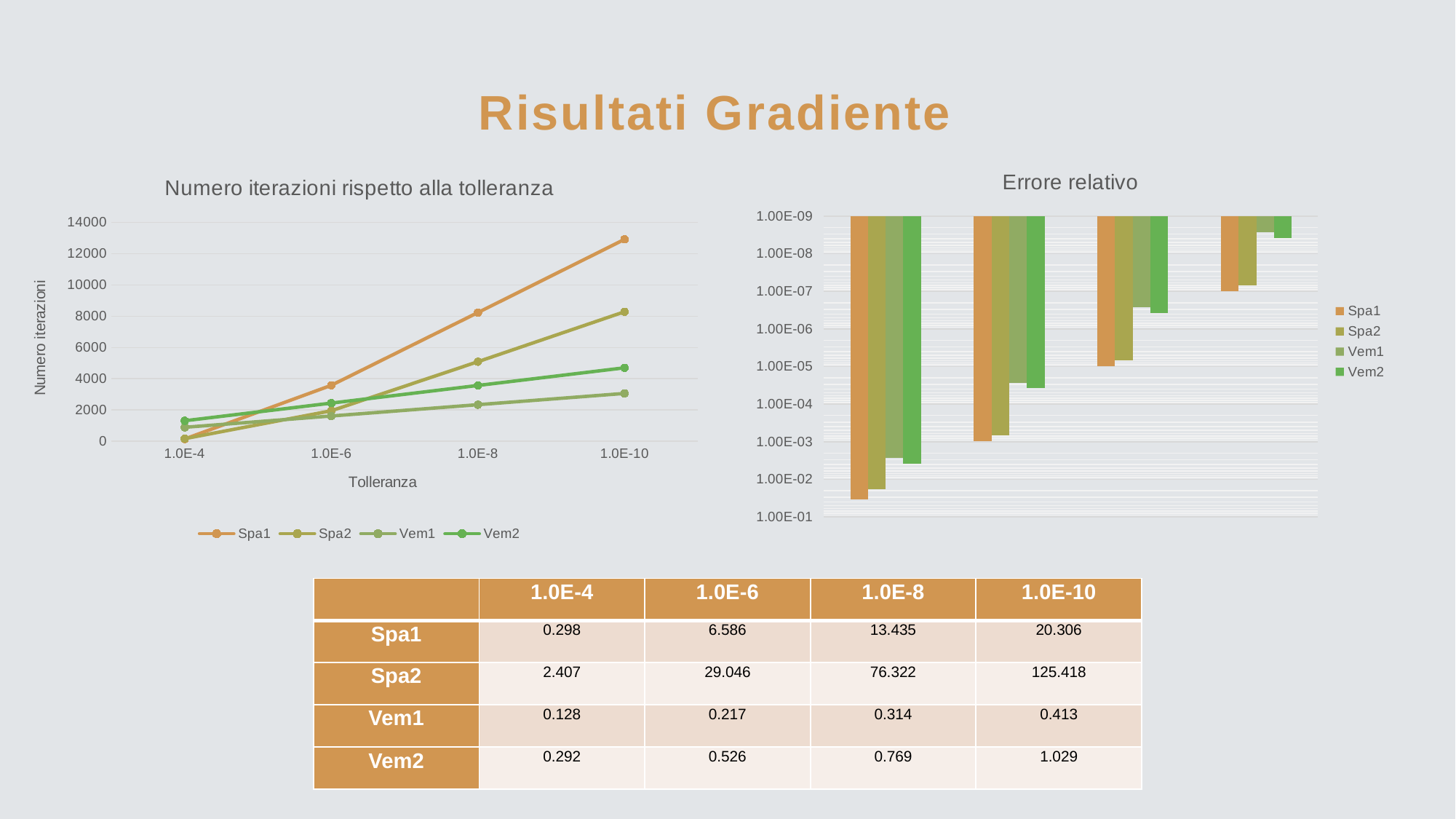

Risultati Gradiente

### Chart: Errore relativo

| Category | Spa1 | Spa2 | Vem1 | Vem2 |
|---|---|---|---|---|
| 1.0E-4 | 0.0345747007730108 | 0.0181296451171124 | 0.00270457240936453 | 0.00381192952939051 |
| 1.0E-6 | 0.000968045731064204 | 0.0006694229253860629 | 2.71333918365112e-05 | 3.79141897871289e-05 |
| 1.0E-8 | 9.81636375811046e-06 | 6.86524012489722e-06 | 2.6953374238695e-07 | 3.8098506200518e-07 |
| 1.0E-10 | 9.820389651332e-08 | 6.937815425552e-08 | 2.71316706268e-09 | 3.79877329186e-09 |

### Chart: Numero iterazioni rispetto alla tolleranza

| Category | Spa1 | Spa2 | Vem1 | Vem2 |
|---|---|---|---|---|
| 1.0E-4 | 143.0 | 161.0 | 890.0 | 1308.0 |
| 1.0E-6 | 3577.0 | 1949.0 | 1612.0 | 2438.0 |
| 1.0E-8 | 8233.0 | 5087.0 | 2336.0 | 3566.0 |
| 1.0E-10 | 12919.0 | 8285.0 | 3058.0 | 4696.0 |
|  | 1.0E-4 | 1.0E-6 | 1.0E-8 | 1.0E-10 |
| --- | --- | --- | --- | --- |
| Spa1 | 0.298 | 6.586 | 13.435 | 20.306 |
| Spa2 | 2.407 | 29.046 | 76.322 | 125.418 |
| Vem1 | 0.128 | 0.217 | 0.314 | 0.413 |
| Vem2 | 0.292 | 0.526 | 0.769 | 1.029 |